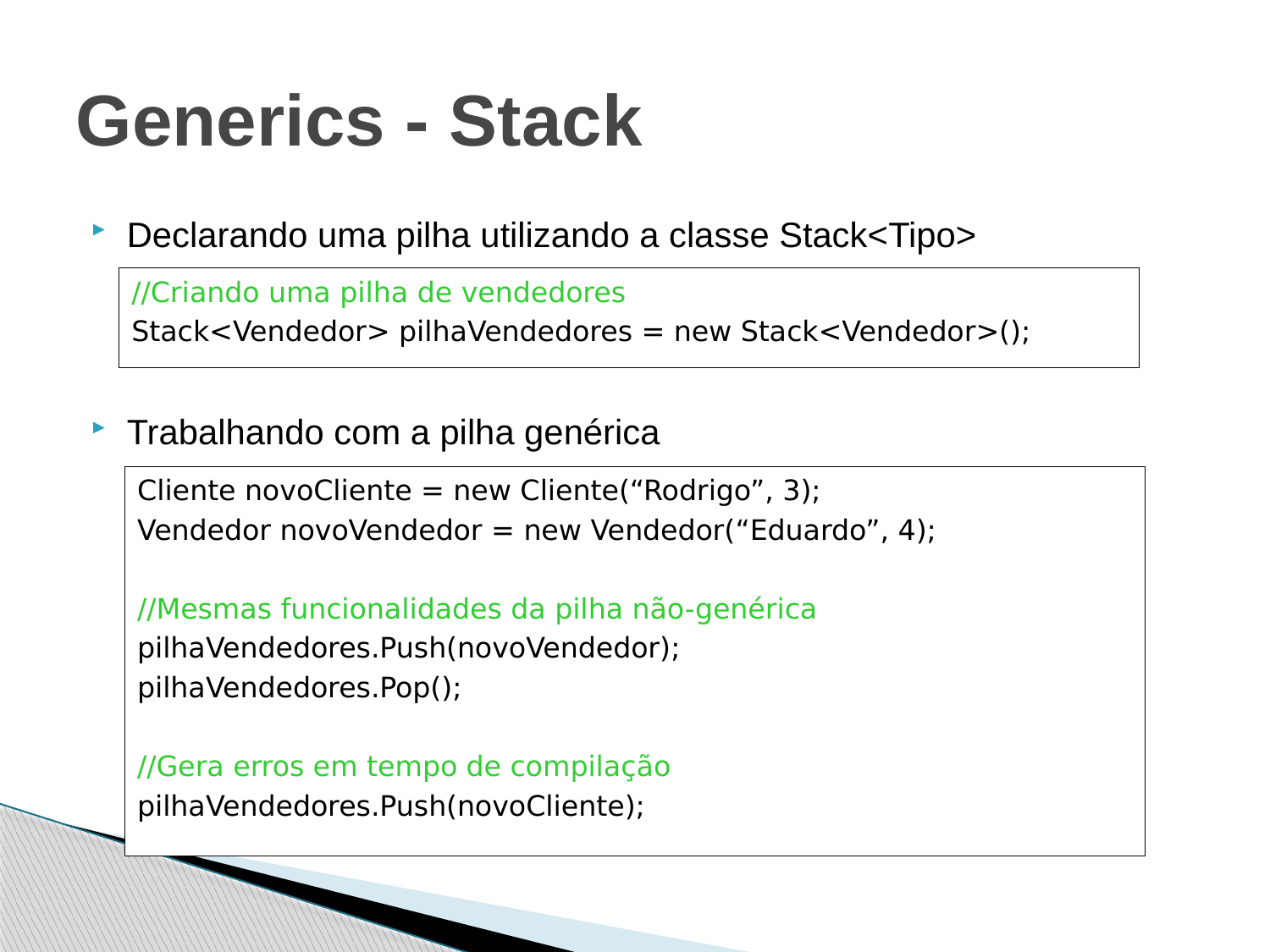

# Generics - Stack
Declarando uma pilha utilizando a classe Stack<Tipo>

Trabalhando com a pilha genérica
//Criando uma pilha de vendedores
Stack<Vendedor> pilhaVendedores = new Stack<Vendedor>();
Cliente novoCliente = new Cliente(“Rodrigo”, 3);
Vendedor novoVendedor = new Vendedor(“Eduardo”, 4);

//Mesmas funcionalidades da pilha não-genérica
pilhaVendedores.Push(novoVendedor);
pilhaVendedores.Pop();

//Gera erros em tempo de compilação
pilhaVendedores.Push(novoCliente);